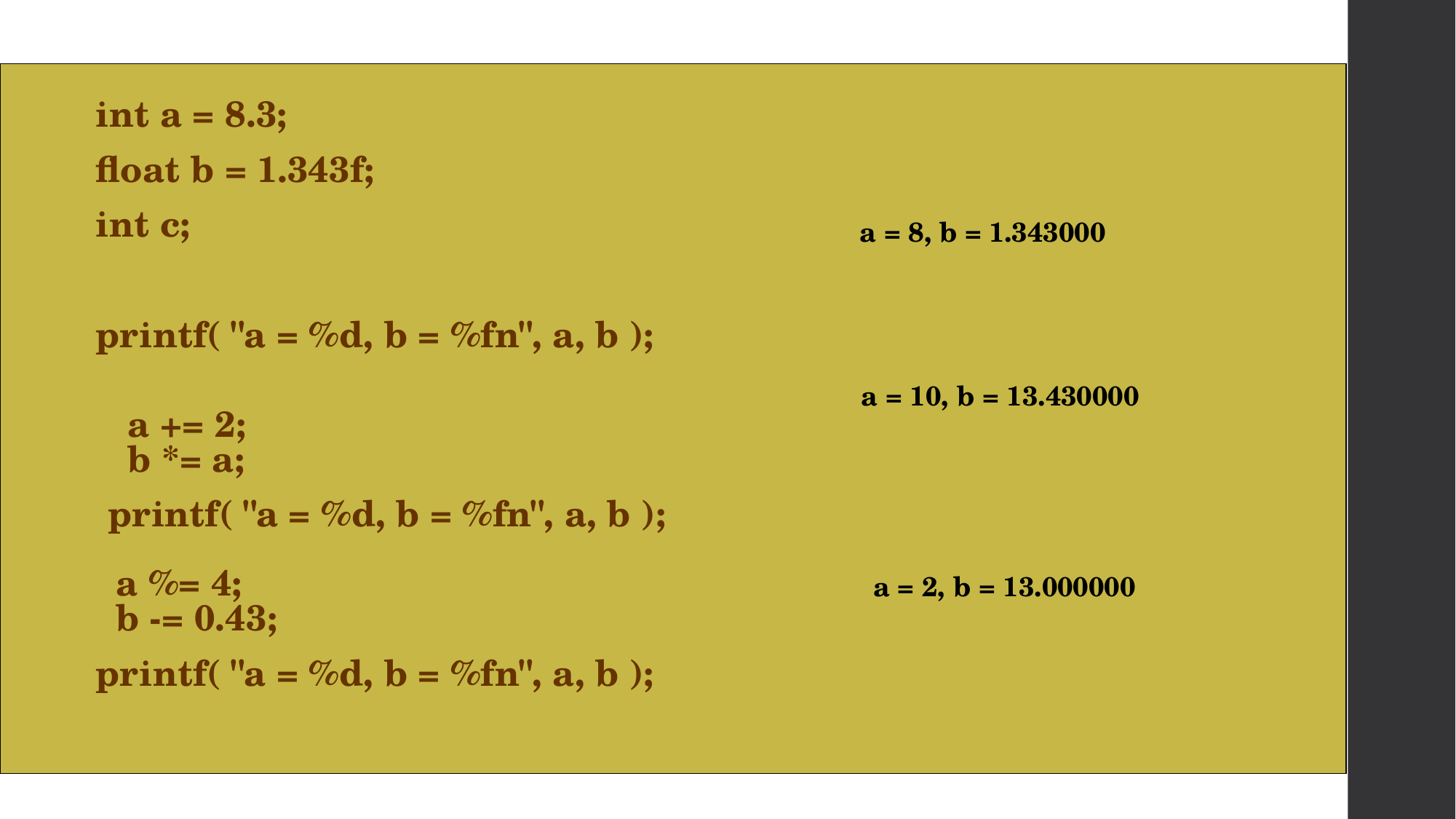

int a = 8.3;
float b = 1.343f;
int c;

printf( "a = %d, b = %fn", a, b );
 a += 2;
 b *= a;
 printf( "a = %d, b = %fn", a, b );
 
a %= 4;
b -= 0.43;
printf( "a = %d, b = %fn", a, b );

a = 8, b = 1.343000
a = 10, b = 13.430000
a = 2, b = 13.000000